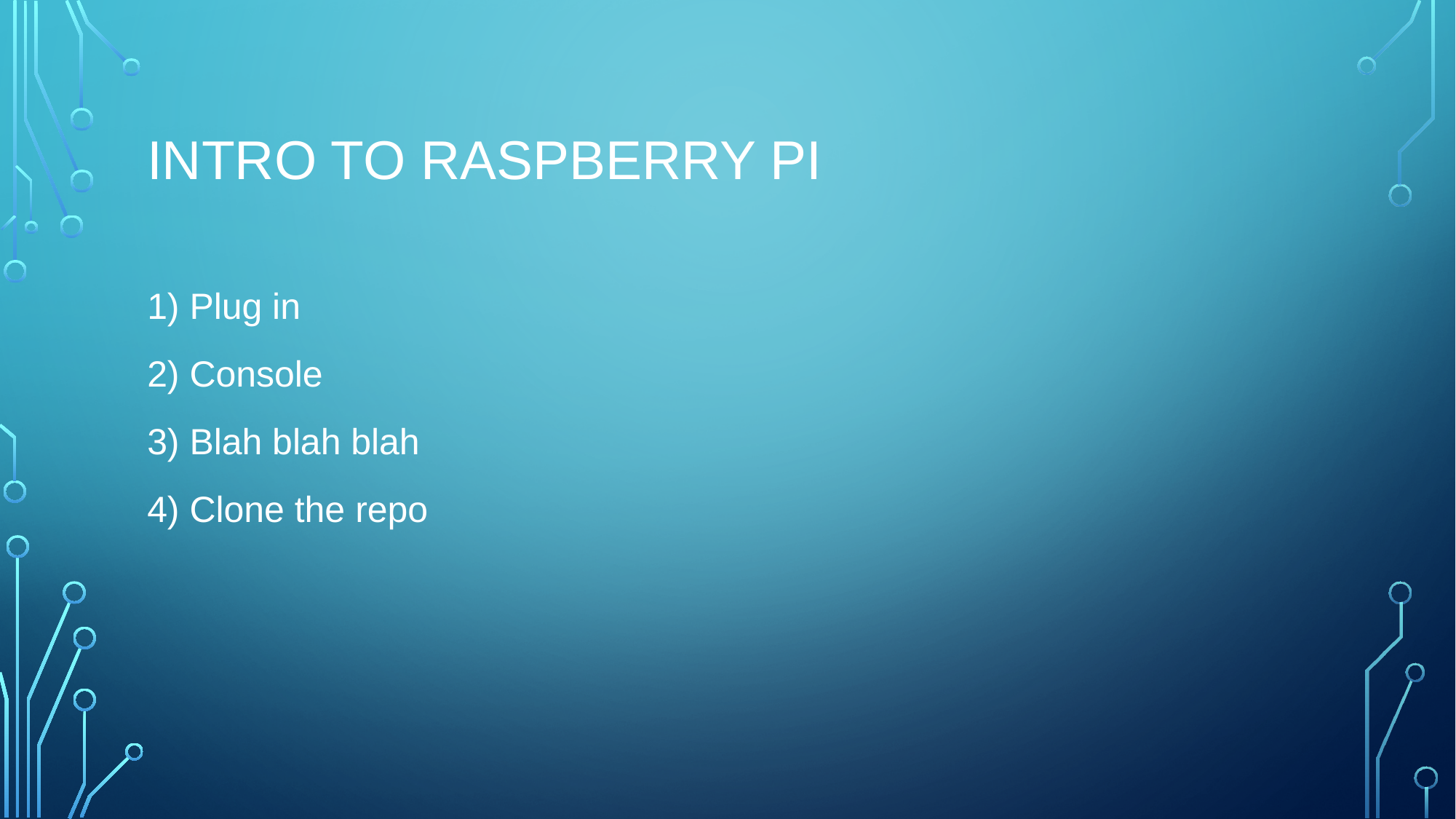

# Intro to Raspberry pi
1) Plug in
2) Console
3) Blah blah blah
4) Clone the repo